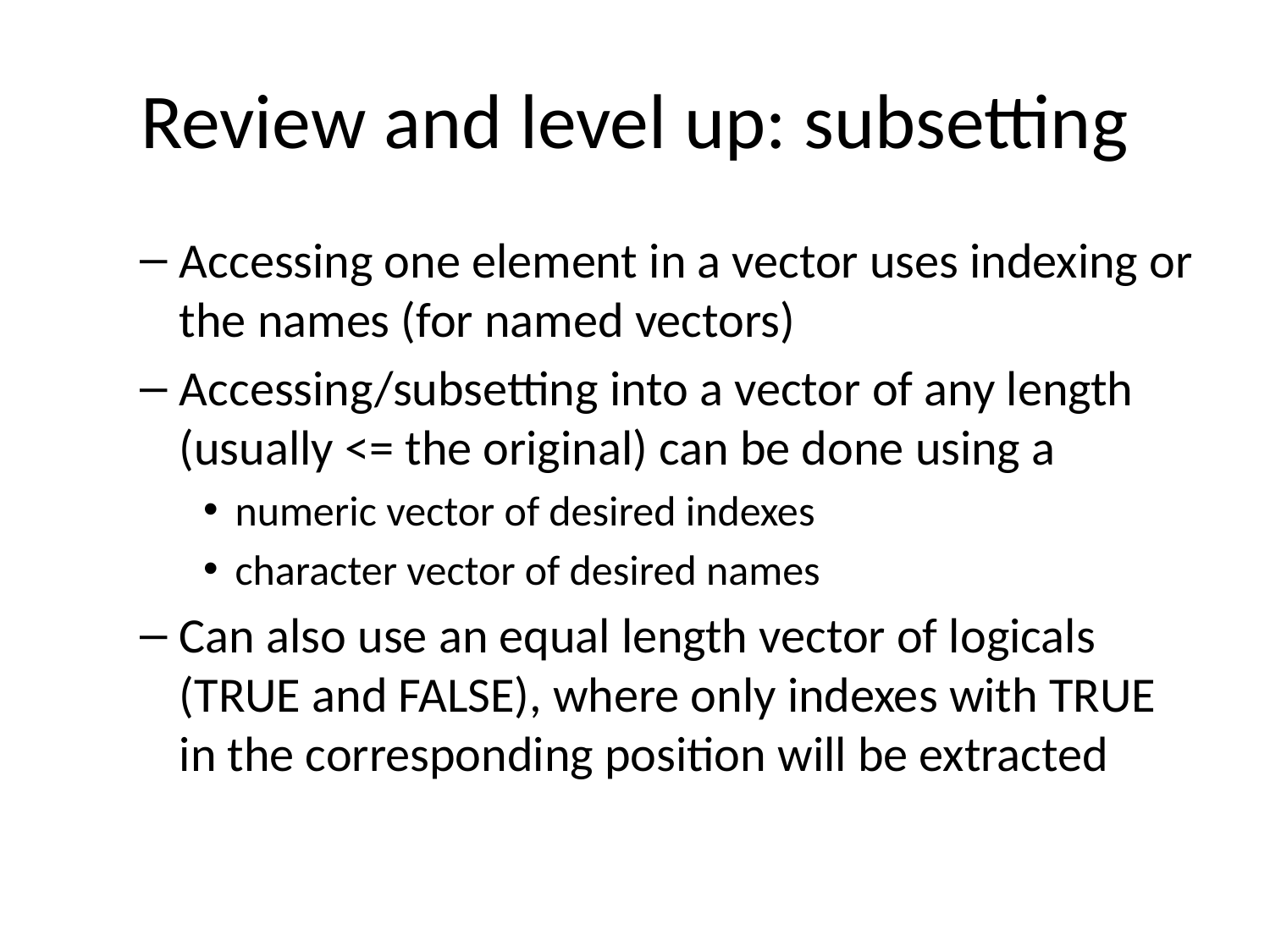

# Review and level up: subsetting
Accessing one element in a vector uses indexing or the names (for named vectors)
Accessing/subsetting into a vector of any length (usually <= the original) can be done using a
numeric vector of desired indexes
character vector of desired names
Can also use an equal length vector of logicals (TRUE and FALSE), where only indexes with TRUE in the corresponding position will be extracted